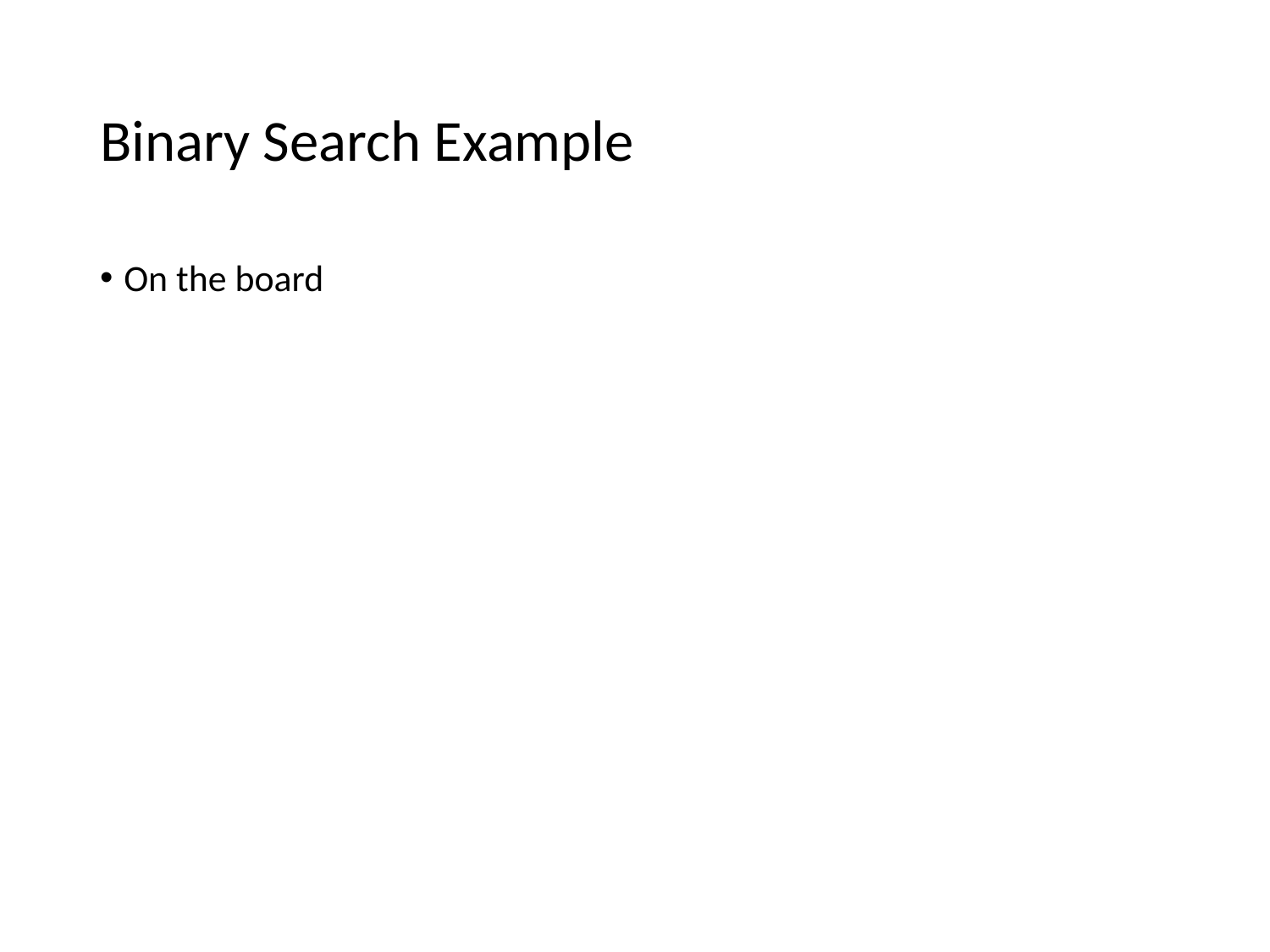

# Binary Search Example
On the board